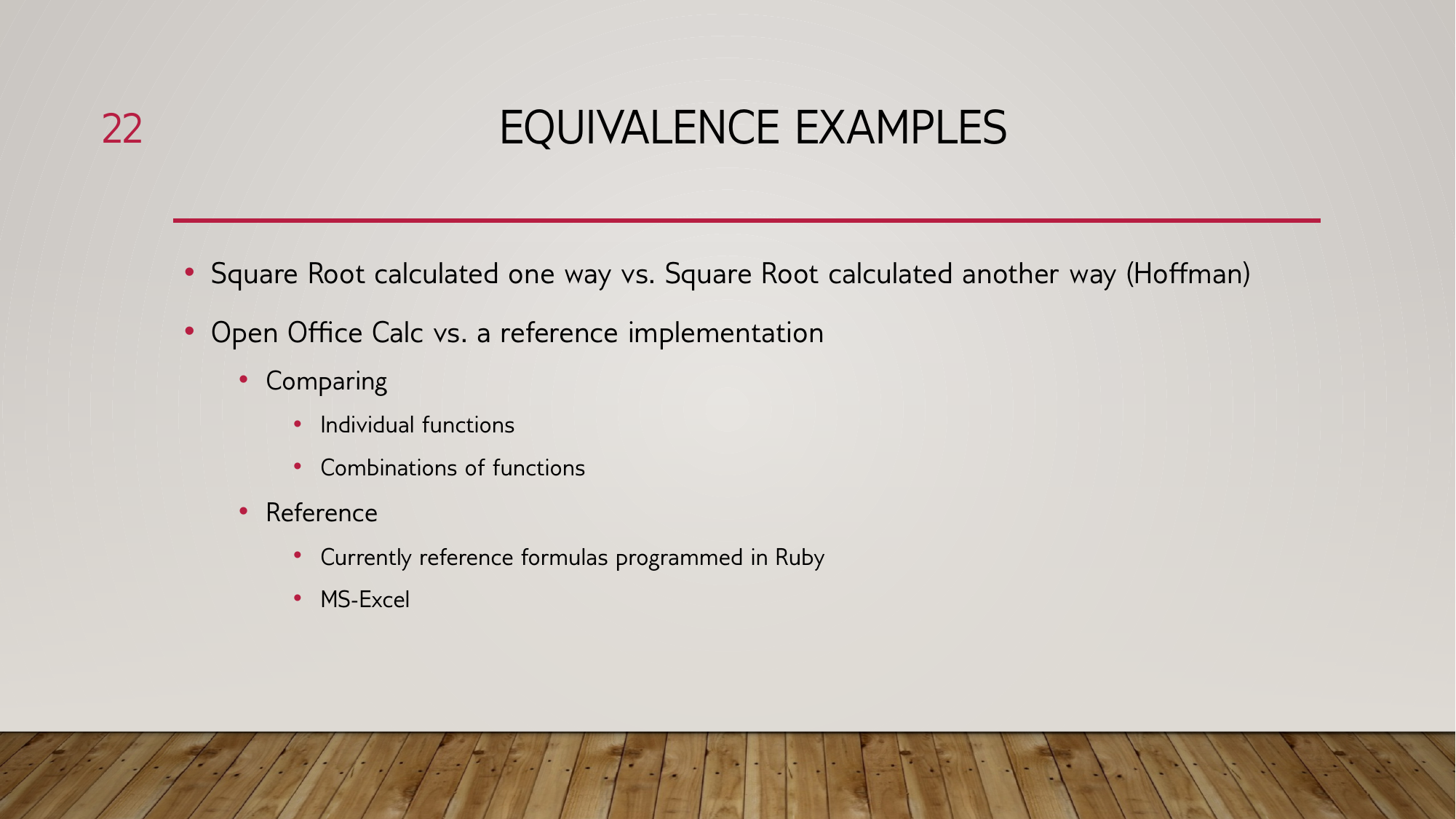

22
# Equivalence Examples
Square Root calculated one way vs. Square Root calculated another way (Hoffman)
Open Office Calc vs. a reference implementation
Comparing
Individual functions
Combinations of functions
Reference
Currently reference formulas programmed in Ruby
MS-Excel